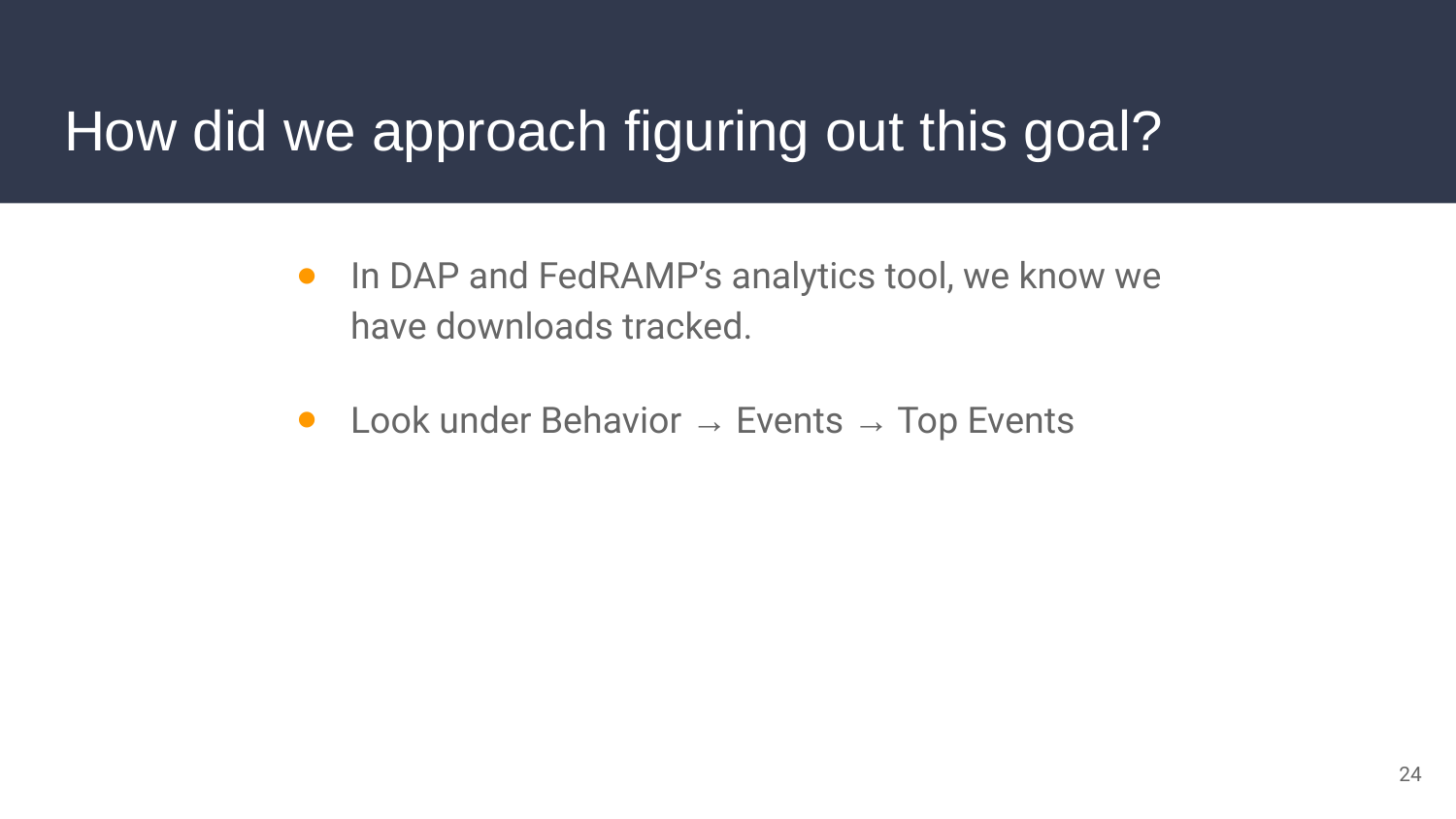

# How did we approach figuring out this goal?

In DAP and FedRAMP’s analytics tool, we know we have downloads tracked.
Look under Behavior → Events → Top Events

24